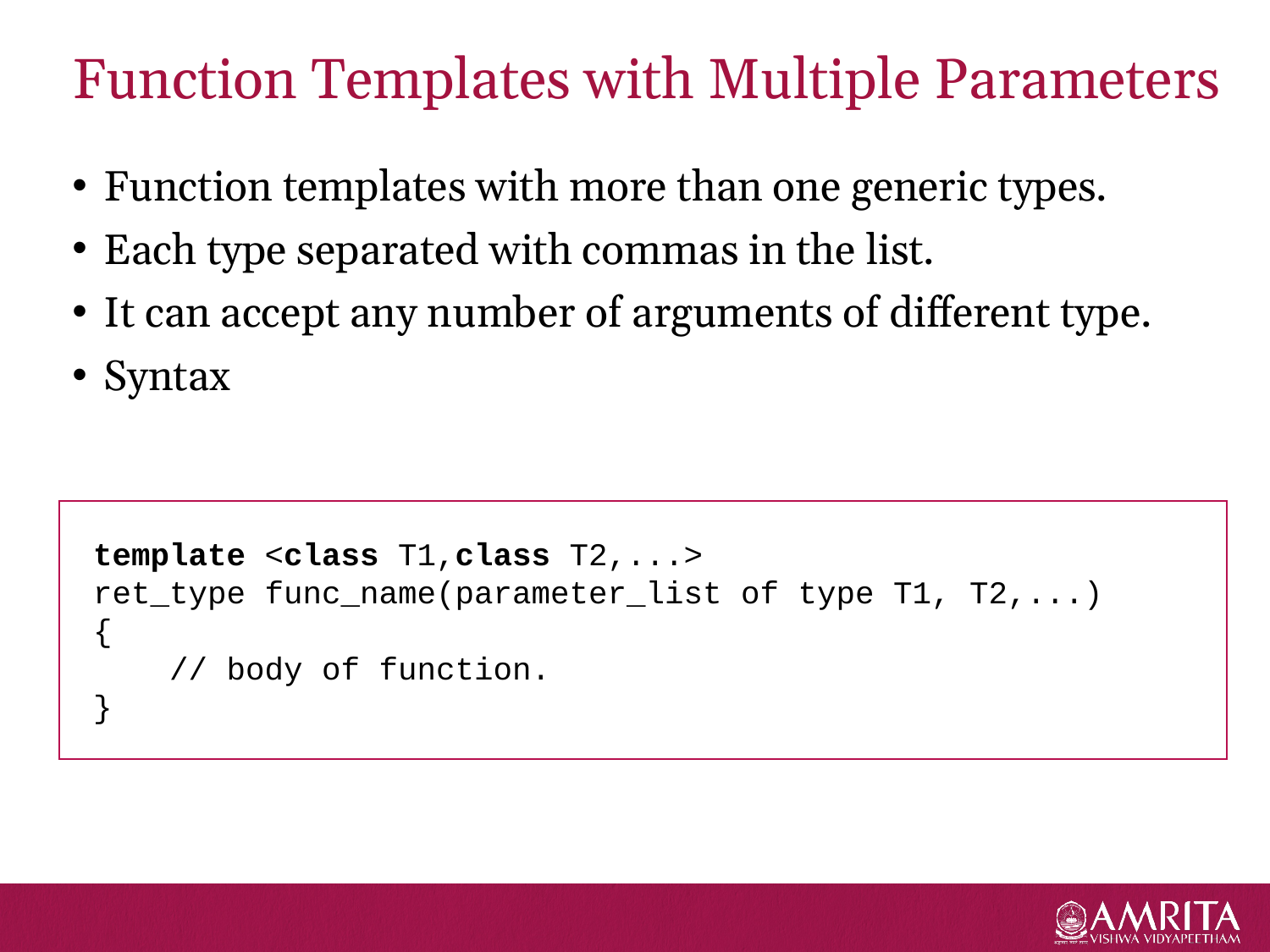

# Function Templates with Multiple Parameters
Function templates with more than one generic types.
Each type separated with commas in the list.
It can accept any number of arguments of different type.
Syntax

template <class T1,class T2,...>
ret_type func_name(parameter_list of type T1, T2,...)
{
    // body of function.
}